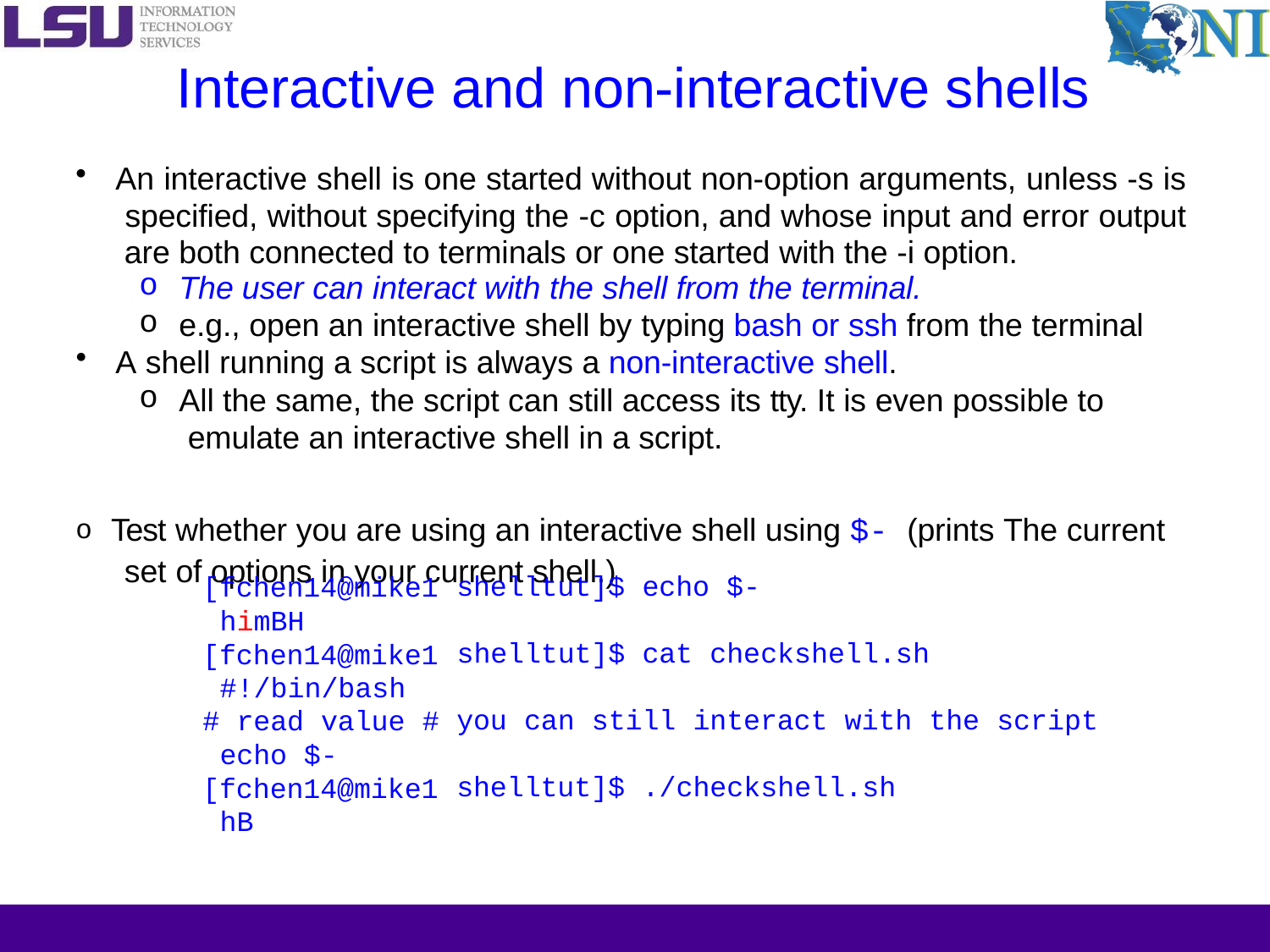

# Interactive and non-interactive shells
An interactive shell is one started without non-option arguments, unless -s is  specified, without specifying the -c option, and whose input and error output  are both connected to terminals or one started with the -i option.
The user can interact with the shell from the terminal.
e.g., open an interactive shell by typing bash or ssh from the terminal
A shell running a script is always a non-interactive shell.
All the same, the script can still access its tty. It is even possible to  emulate an interactive shell in a script.

o Test whether you are using an interactive shell using $- (prints The current  set of options in your current shell.)
[fchen14@mike1  himBH  [fchen14@mike1  #!/bin/bash
# read value #  echo $-  [fchen14@mike1  hB
shelltut]$ echo $-
shelltut]$ cat checkshell.sh
you can still interact with the script
shelltut]$ ./checkshell.sh